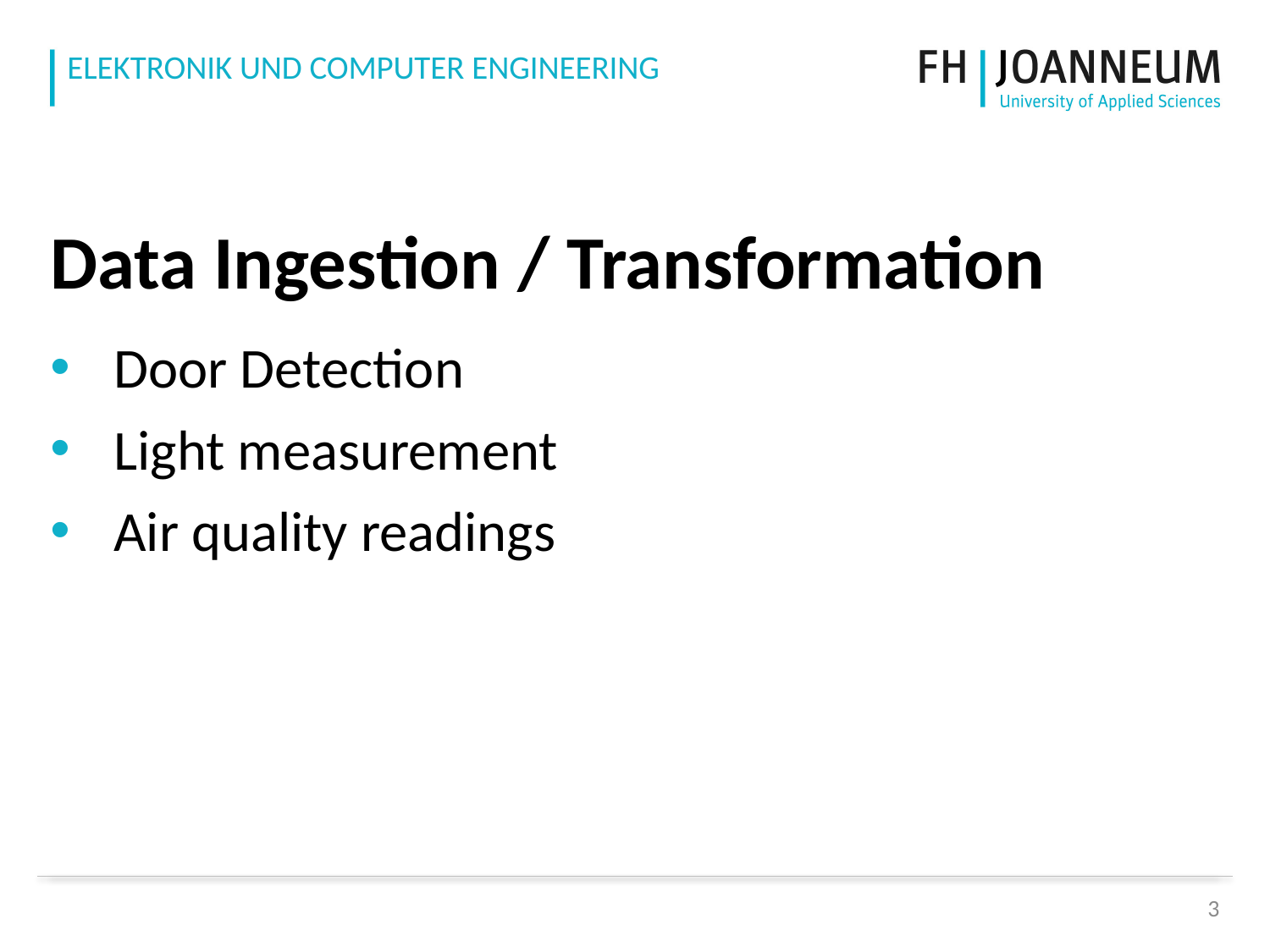

# Data Ingestion / Transformation
Door Detection
Light measurement
Air quality readings
3